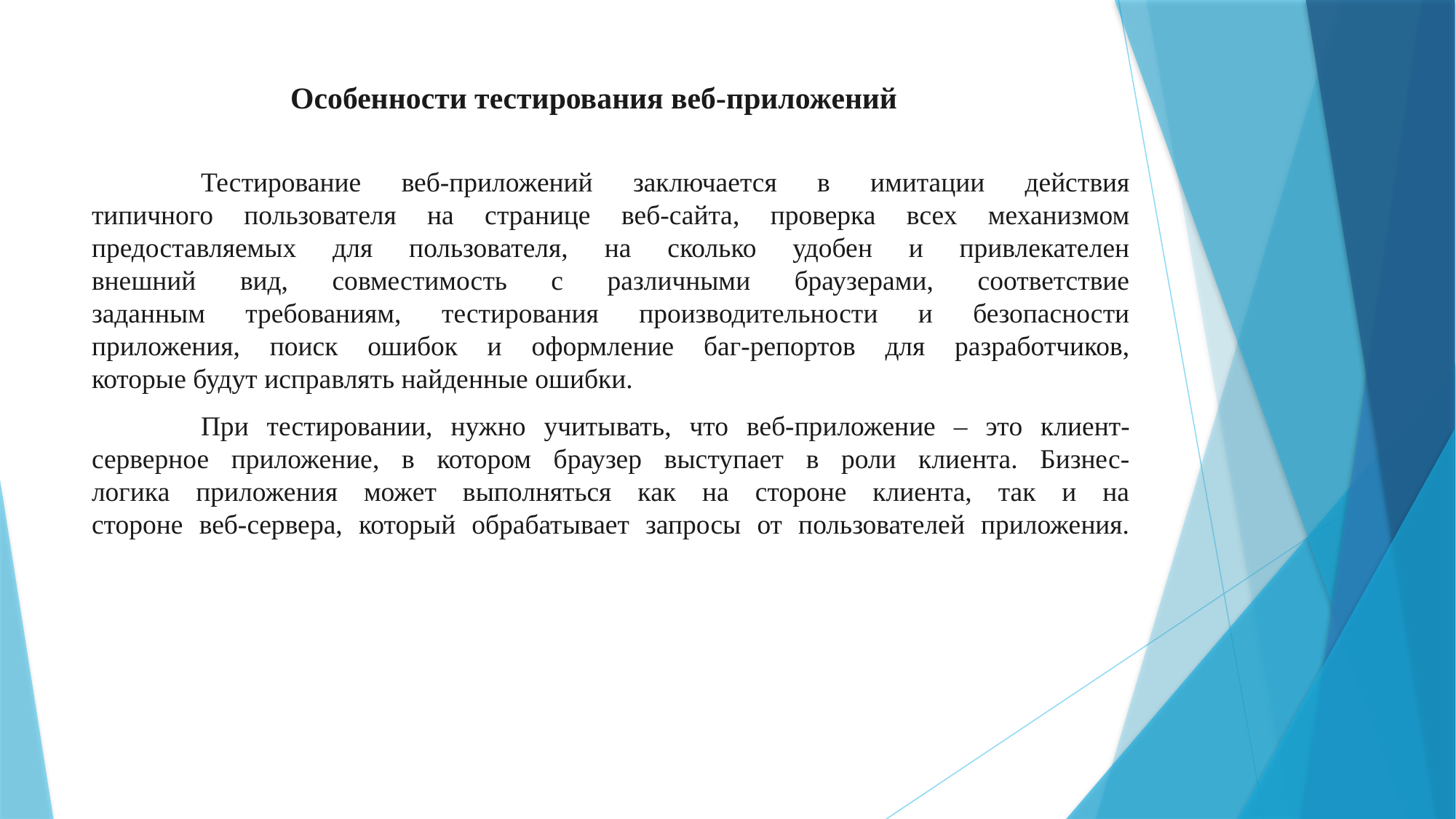

# Особенности тестирования веб-приложений
	Тестирование веб-приложений заключается в имитации действия
типичного пользователя на странице веб-сайта, проверка всех механизмом
предоставляемых для пользователя, на сколько удобен и привлекателен
внешний вид, совместимость с различными браузерами, соответствие
заданным требованиям, тестирования производительности и безопасности
приложения, поиск ошибок и оформление баг-репортов для разработчиков,
которые будут исправлять найденные ошибки.
	При тестировании, нужно учитывать, что веб-приложение – это клиент-
серверное приложение, в котором браузер выступает в роли клиента. Бизнес-
логика приложения может выполняться как на стороне клиента, так и на
стороне веб-сервера, который обрабатывает запросы от пользователей приложения.